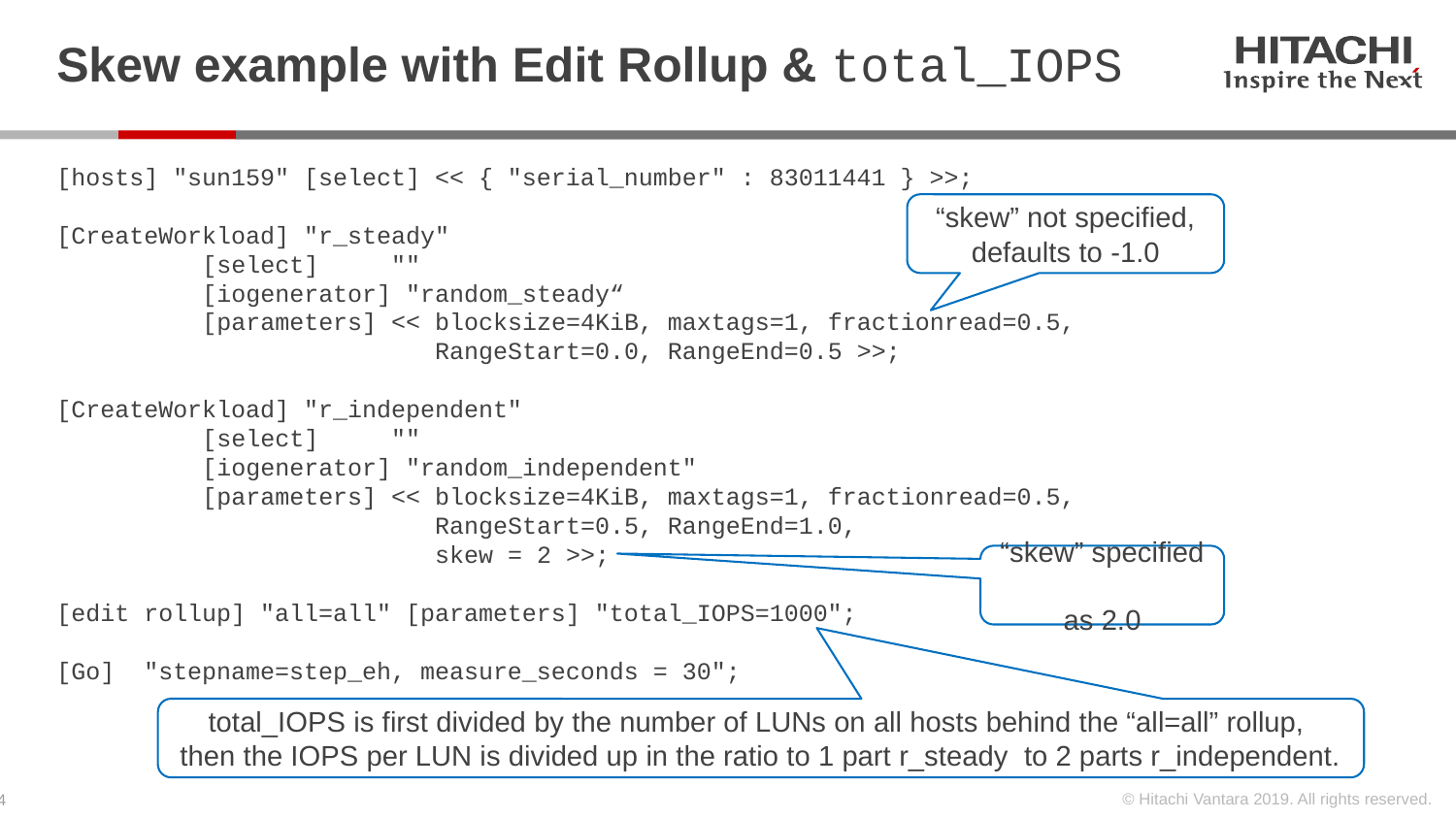

# Skew example with Edit Rollup & total_IOPS
[hosts] "sun159" [select] << { "serial_number" : 83011441 } >>;
[CreateWorkload] "r_steady"
	[select]     ""
	[iogenerator] "random_steady“
	[parameters] << blocksize=4KiB, maxtags=1, fractionread=0.5, 			                RangeStart=0.0, RangeEnd=0.5 >>;
[CreateWorkload] "r_independent"
	[select]     ""
	[iogenerator] "random_independent"
	[parameters] << blocksize=4KiB, maxtags=1, fractionread=0.5,     	 		                RangeStart=0.5, RangeEnd=1.0,
	                skew = 2 >>;
[edit rollup] "all=all" [parameters] "total_IOPS=1000";
[Go]  "stepname=step_eh, measure_seconds = 30";
“skew” not specified, defaults to -1.0
“skew” specified
as 2.0
total_IOPS is first divided by the number of LUNs on all hosts behind the “all=all” rollup,
then the IOPS per LUN is divided up in the ratio to 1 part r_steady  to 2 parts r_independent.